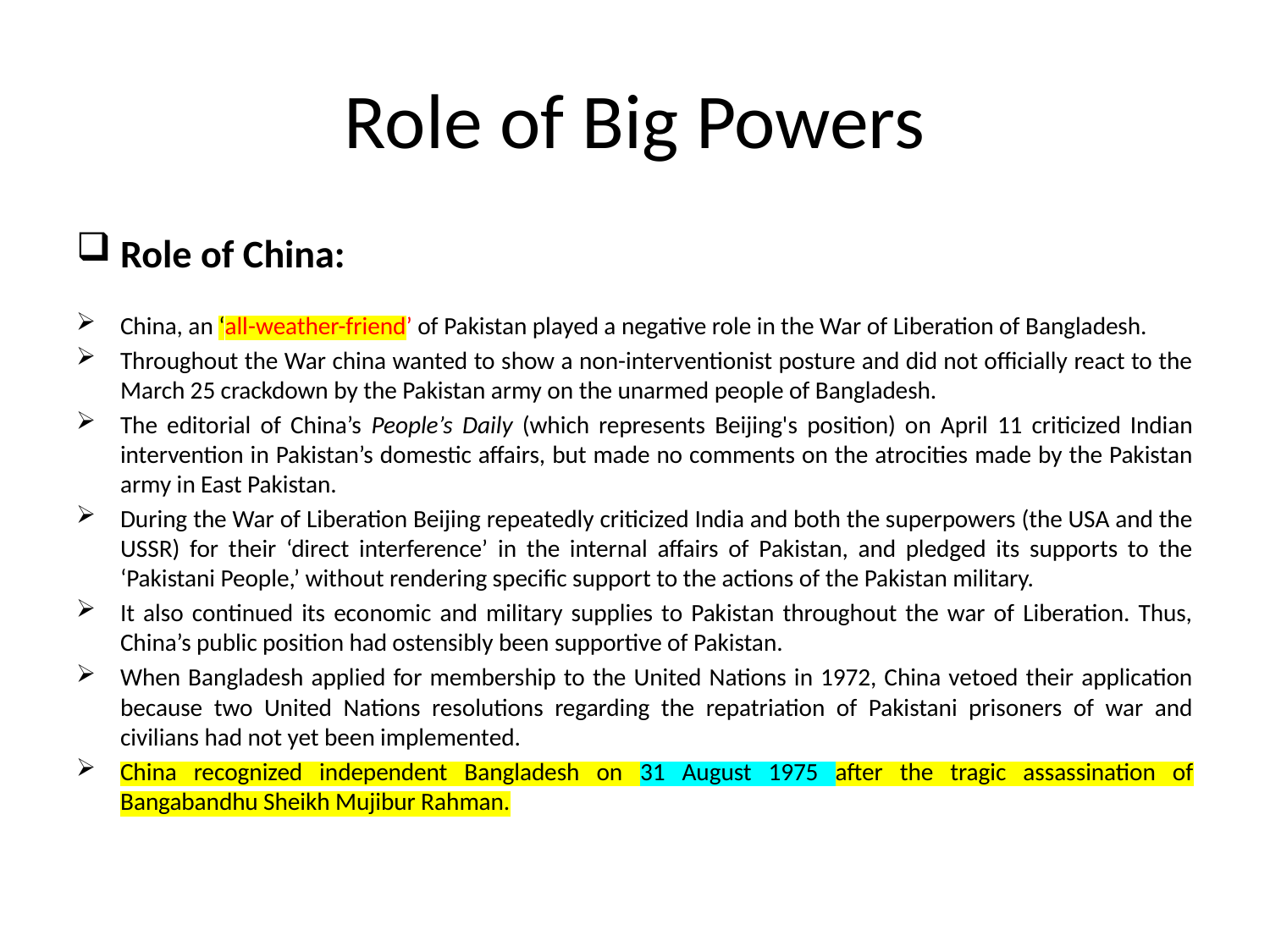

# Role of Big Powers
Role of China:

China, an ‘all-weather-friend’ of Pakistan played a negative role in the War of Liberation of Bangladesh.
Throughout the War china wanted to show a non-interventionist posture and did not officially react to the March 25 crackdown by the Pakistan army on the unarmed people of Bangladesh.
The editorial of China’s People’s Daily (which represents Beijing's position) on April 11 criticized Indian intervention in Pakistan’s domestic affairs, but made no comments on the atrocities made by the Pakistan army in East Pakistan.
During the War of Liberation Beijing repeatedly criticized India and both the superpowers (the USA and the USSR) for their ‘direct interference’ in the internal affairs of Pakistan, and pledged its supports to the ‘Pakistani People,’ without rendering specific support to the actions of the Pakistan military.
It also continued its economic and military supplies to Pakistan throughout the war of Liberation. Thus, China’s public position had ostensibly been supportive of Pakistan.
When Bangladesh applied for membership to the United Nations in 1972, China vetoed their application because two United Nations resolutions regarding the repatriation of Pakistani prisoners of war and civilians had not yet been implemented.
China recognized independent Bangladesh on 31 August 1975 after the tragic assassination of Bangabandhu Sheikh Mujibur Rahman.